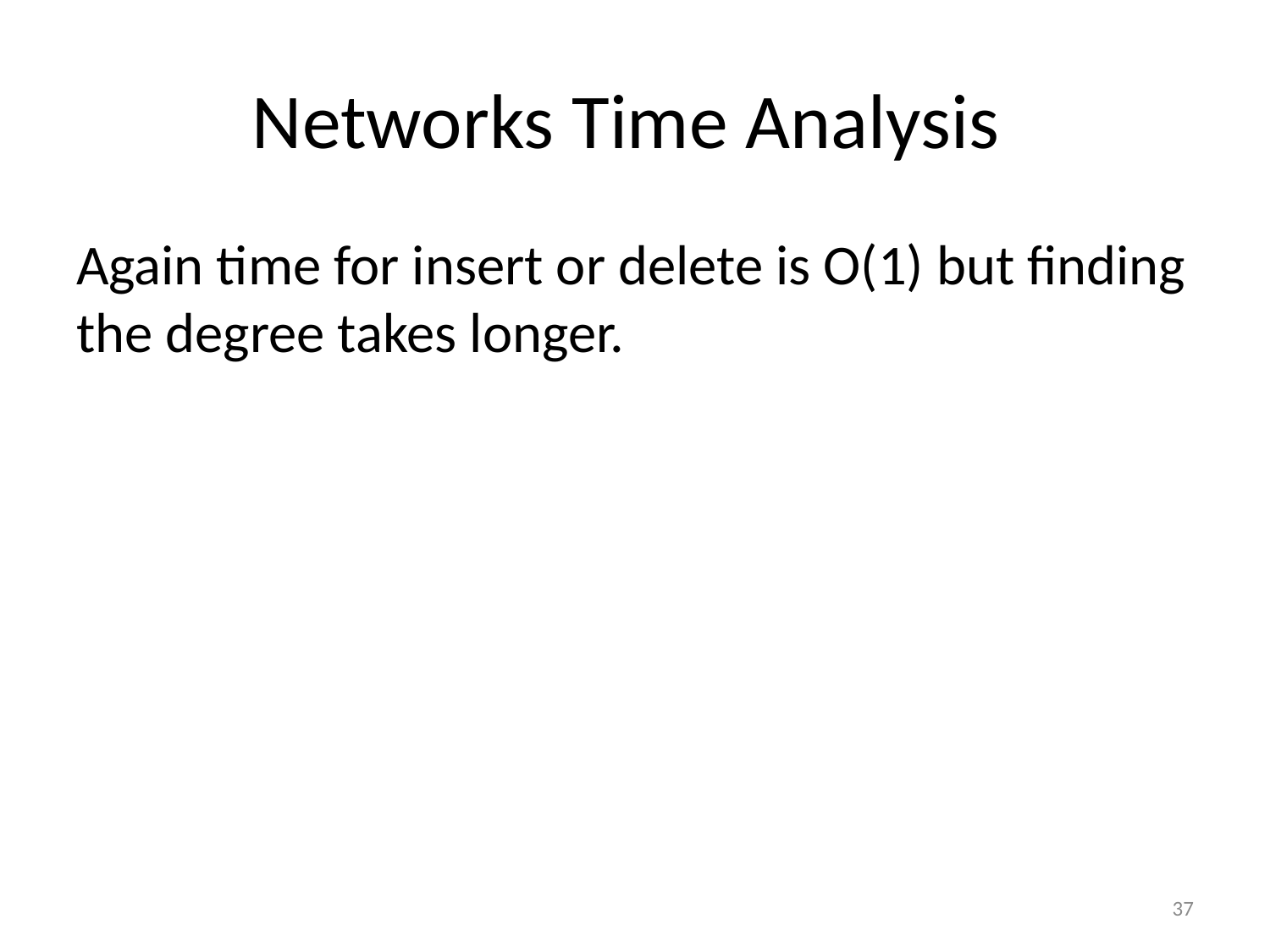

# Networks Time Analysis
Again time for insert or delete is O(1) but finding the degree takes longer.

37